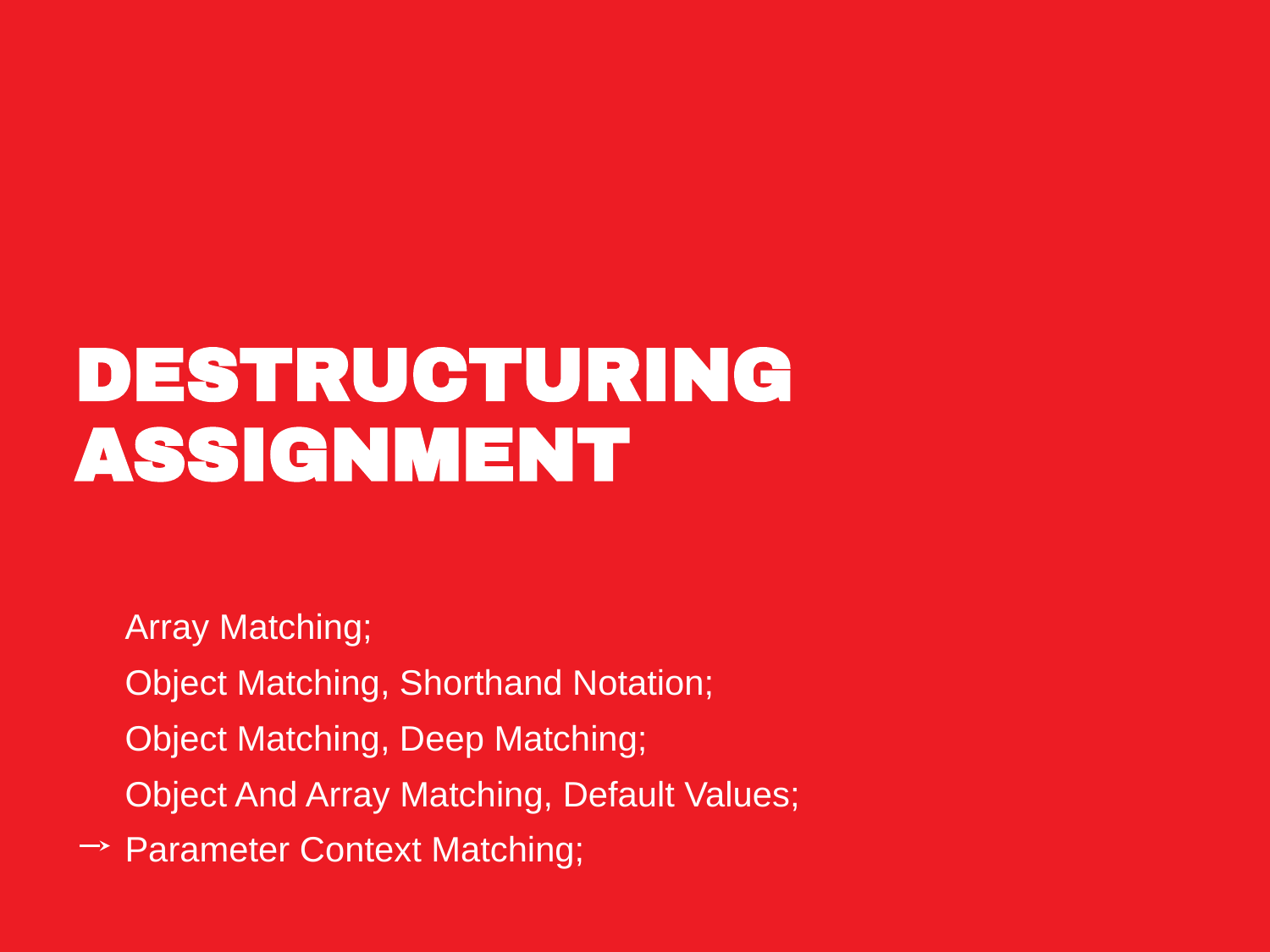

DESTRUCTURING ASSIGNMENT
Array Matching;
Object Matching, Shorthand Notation;
Object Matching, Deep Matching;
Object And Array Matching, Default Values;
Parameter Context Matching;